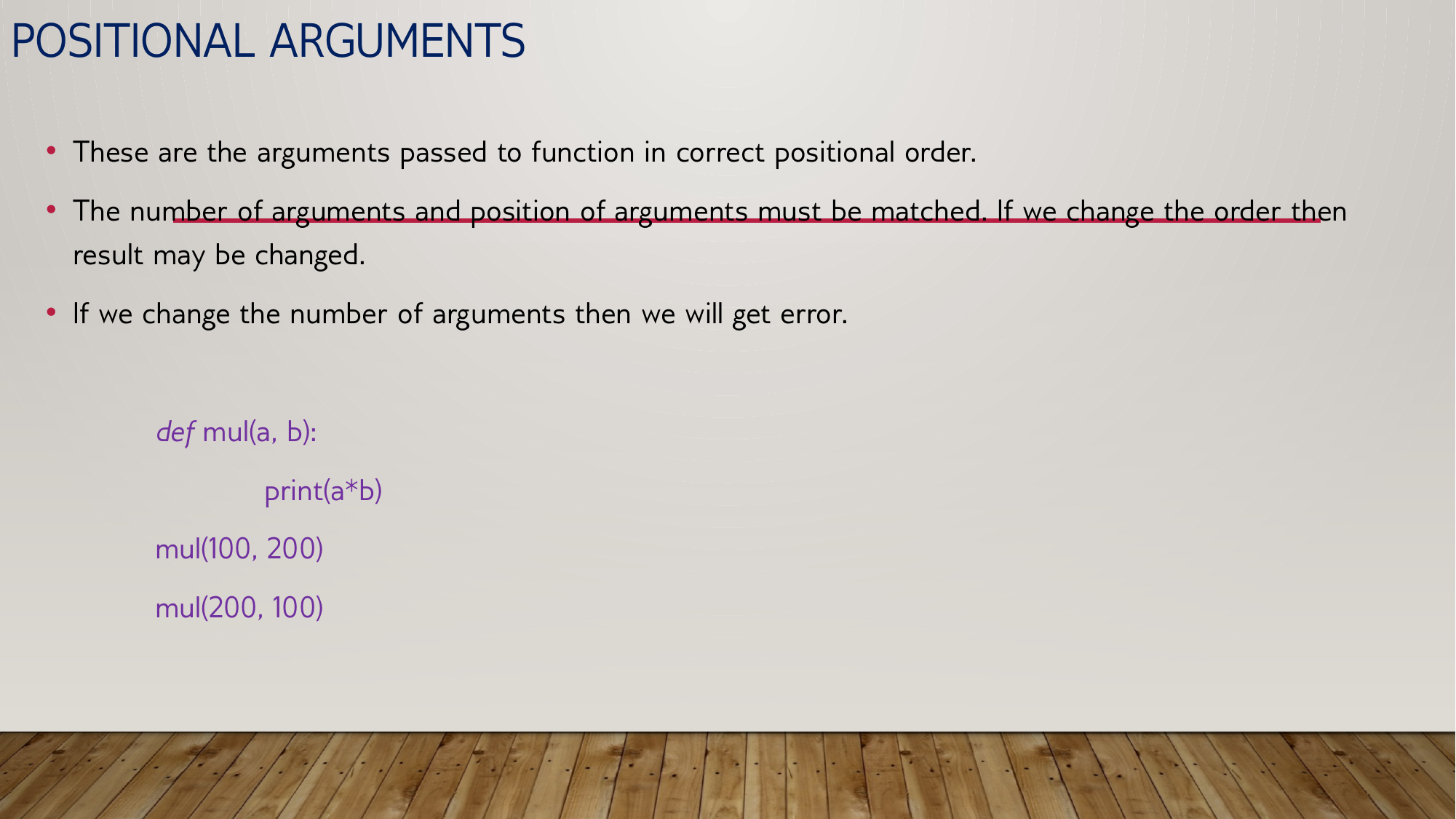

# Positional Arguments
These are the arguments passed to function in correct positional order.
The number of arguments and position of arguments must be matched. If we change the order then result may be changed.
If we change the number of arguments then we will get error.

	def mul(a, b):
		print(a*b)
	mul(100, 200)
	mul(200, 100)